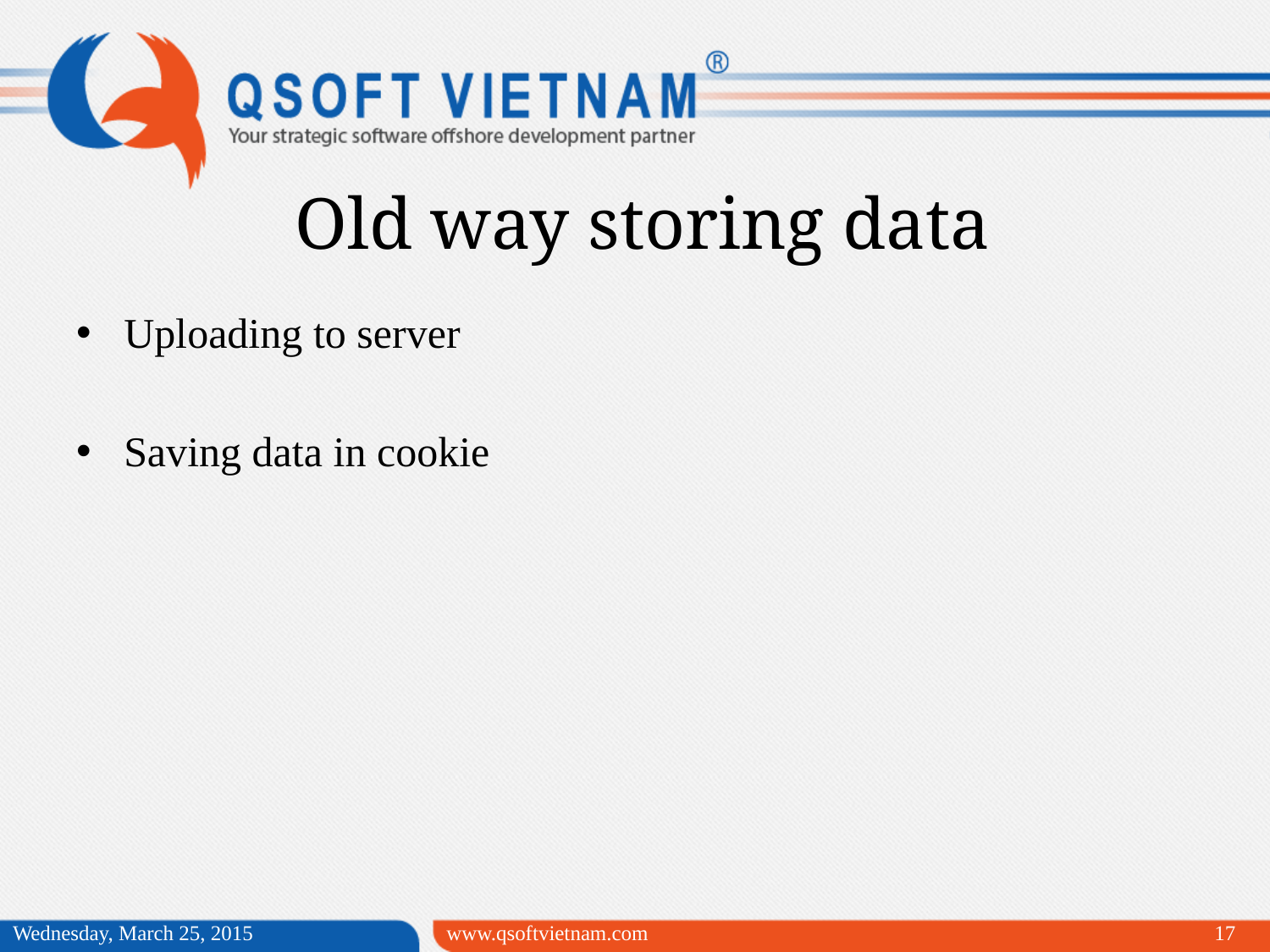

Old way storing data
Uploading to server

Saving data in cookie

Wednesday, March 25, 2015
www.qsoftvietnam.com
17